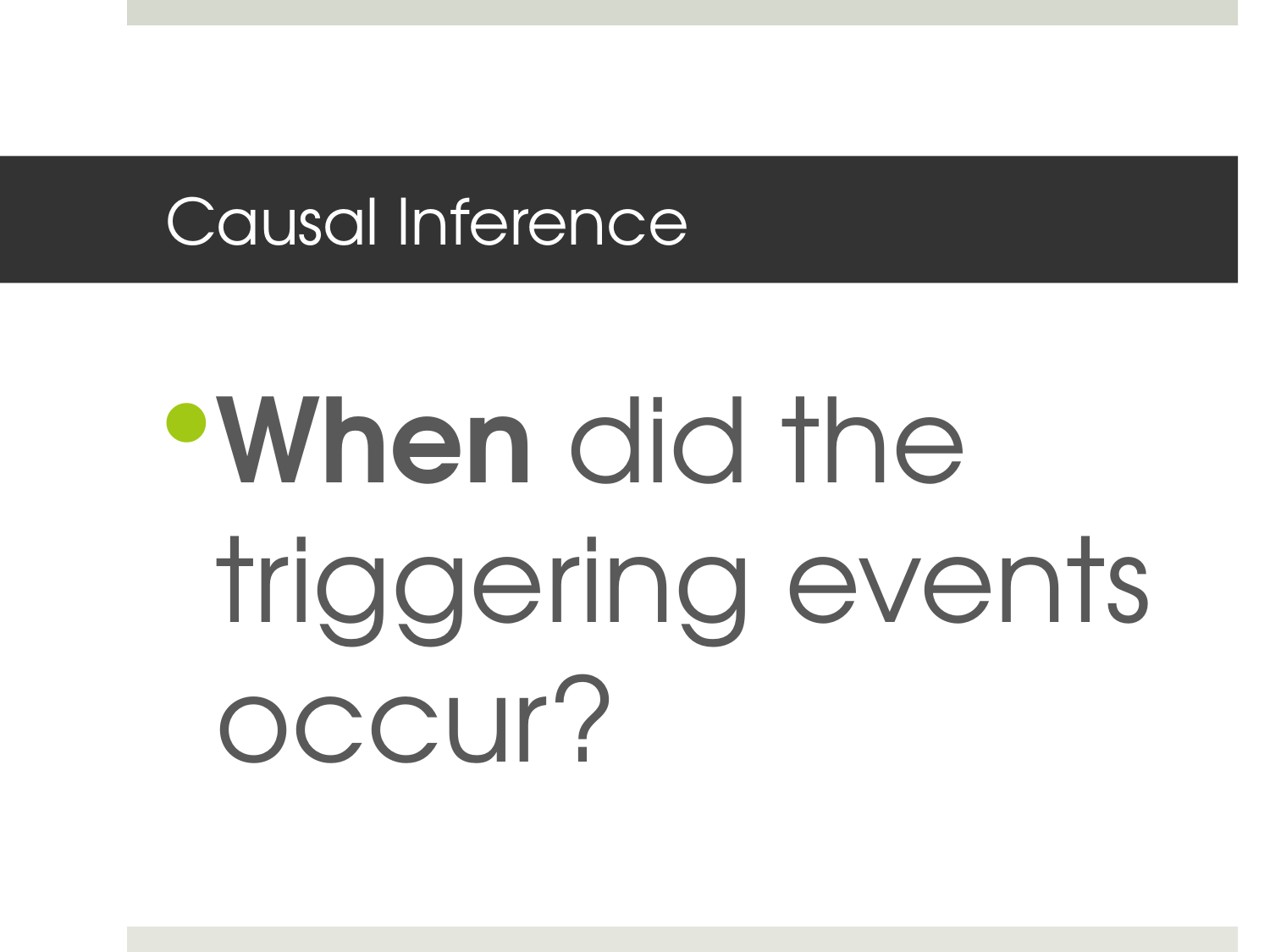

# Causal Inference
When did the triggering events occur?